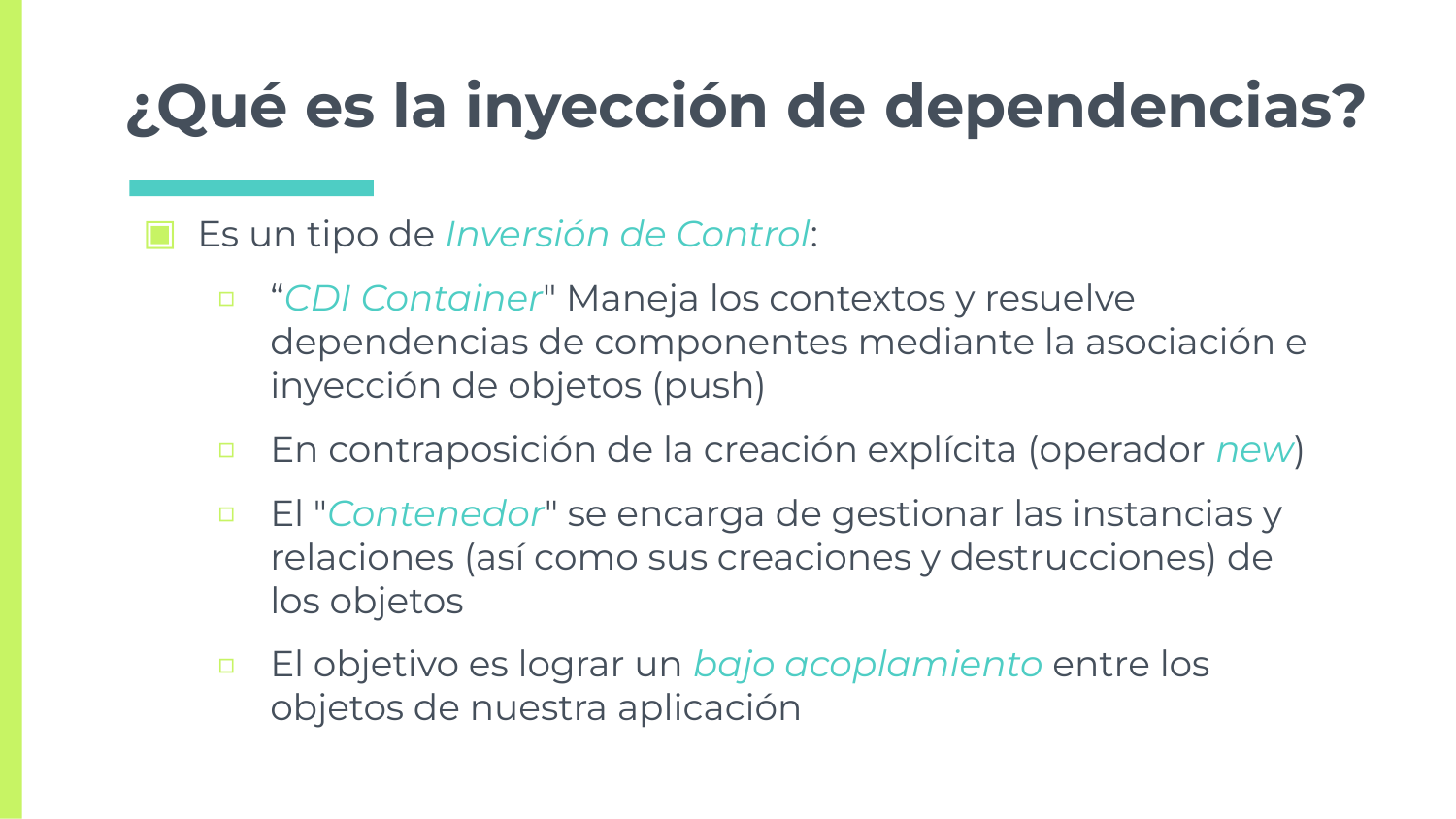

# ¿Qué es la inyección de dependencias?
Es un tipo de Inversión de Control:
“CDI Container" Maneja los contextos y resuelve  dependencias de componentes mediante la asociación e inyección de objetos (push)
En contraposición de la creación explícita (operador new)
El "Contenedor" se encarga de gestionar las instancias y relaciones (así como sus creaciones y destrucciones) de los objetos
El objetivo es lograr un bajo acoplamiento entre los objetos de nuestra aplicación